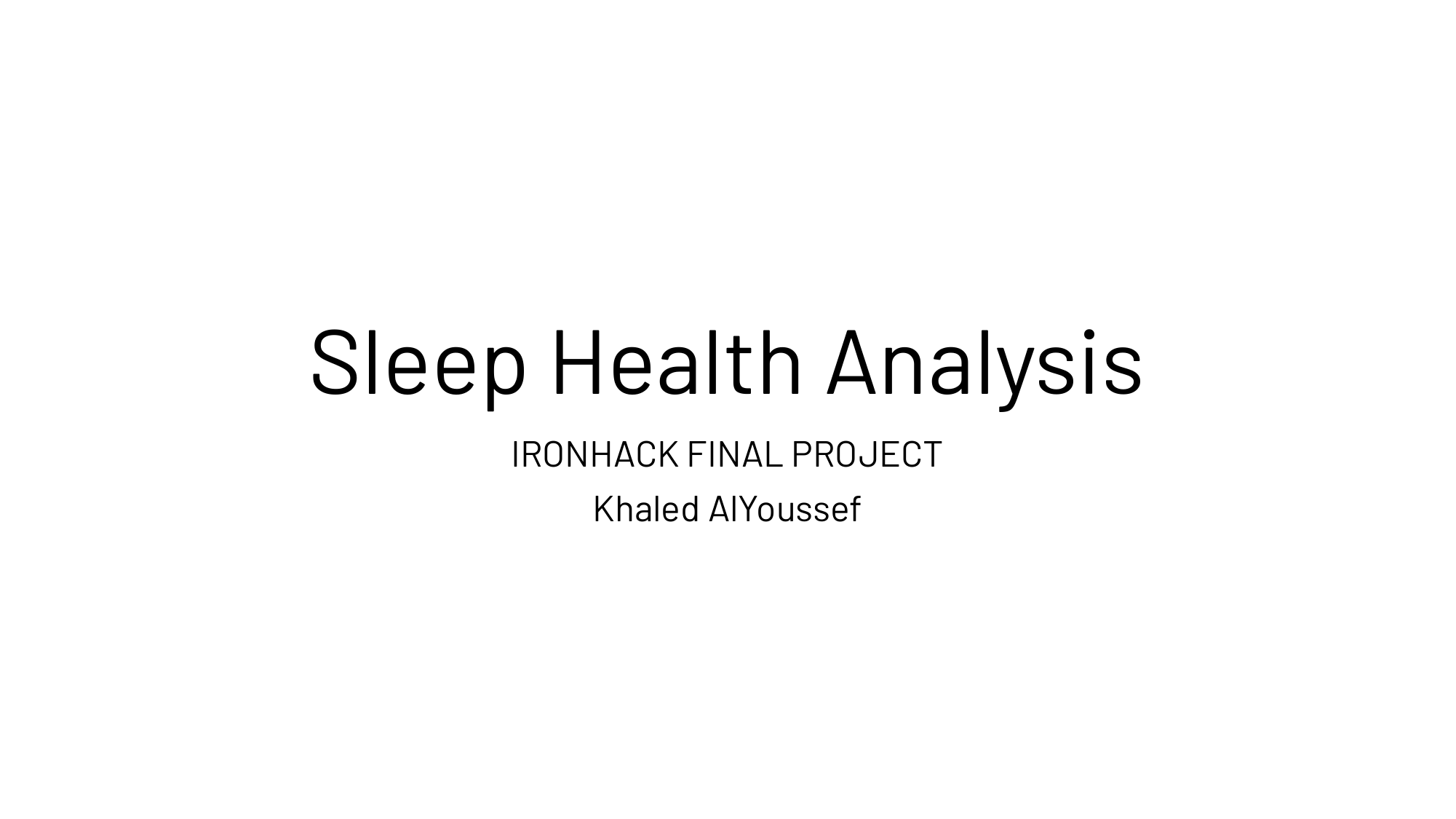

# Sleep Health Analysis
IRONHACK FINAL PROJECT
Khaled AlYoussef